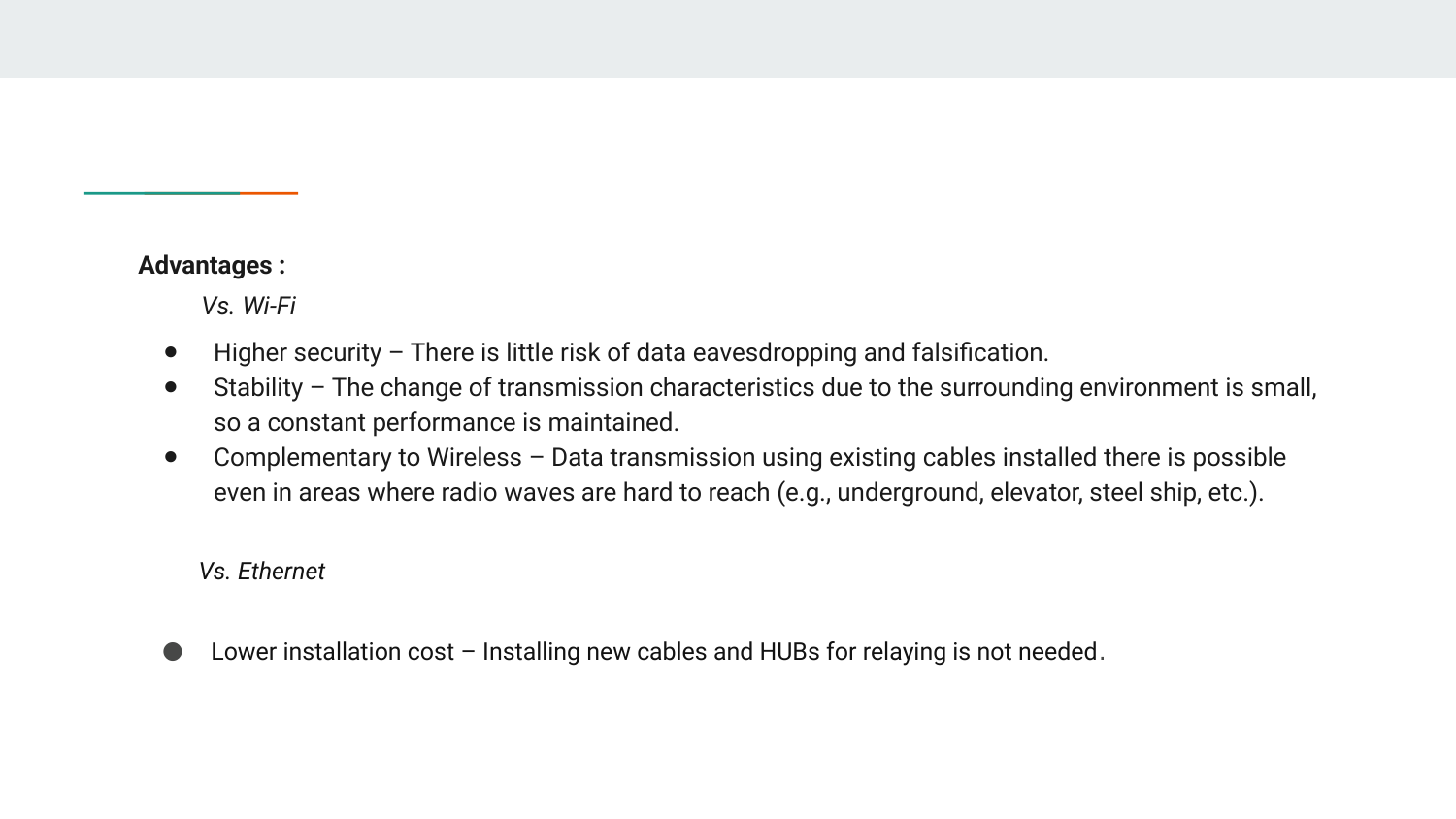

Advantages :
Vs. Wi-Fi
Higher security – There is little risk of data eavesdropping and falsification.
Stability – The change of transmission characteristics due to the surrounding environment is small, so a constant performance is maintained.
Complementary to Wireless – Data transmission using existing cables installed there is possible even in areas where radio waves are hard to reach (e.g., underground, elevator, steel ship, etc.).

Vs. Ethernet
Lower installation cost – Installing new cables and HUBs for relaying is not needed.